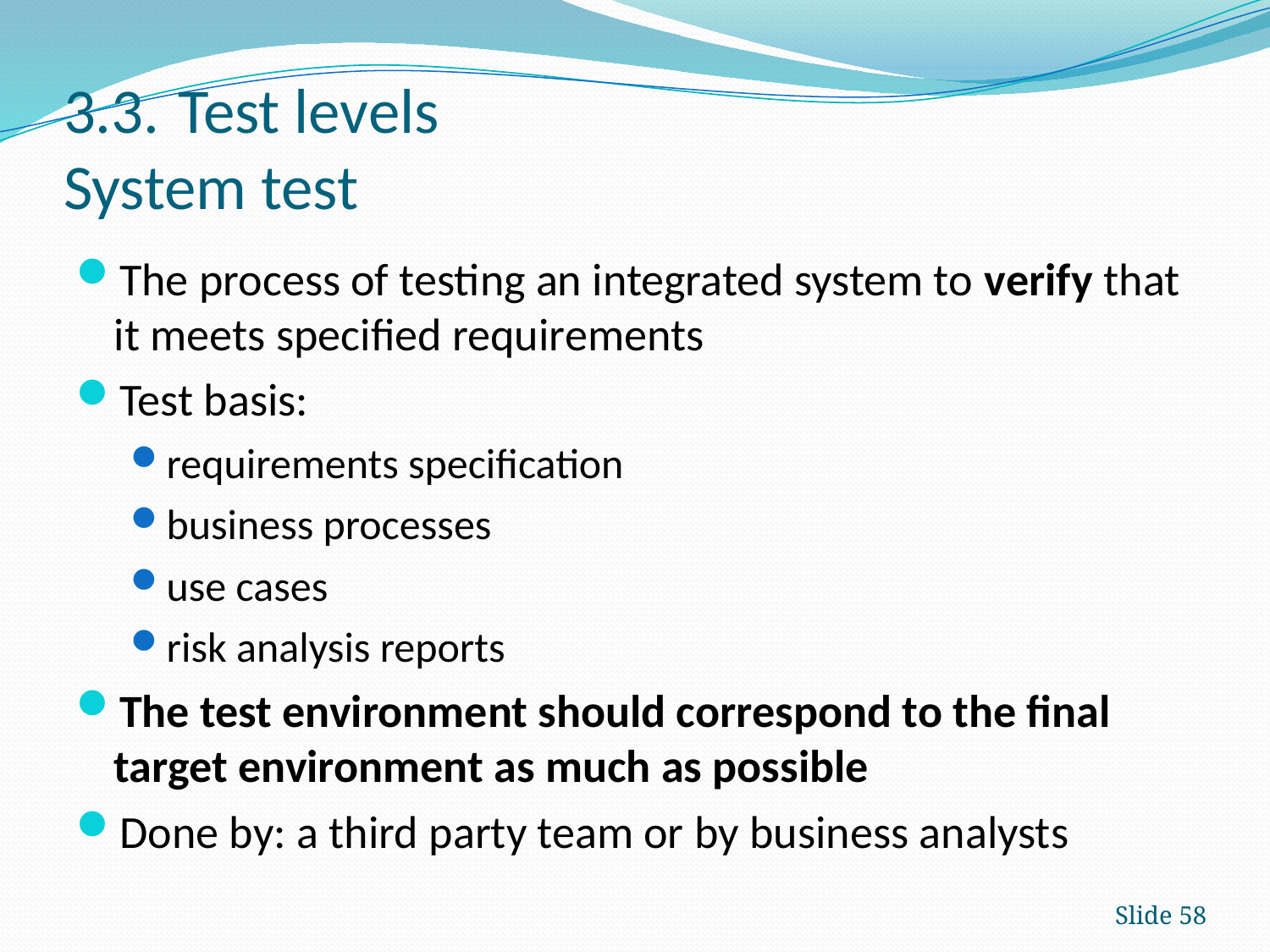

# 3.3.	Test levels System test
The process of testing an integrated system to verify that it meets specified requirements
Test basis:
requirements specification
business processes
use cases
risk analysis reports
The test environment should correspond to the final target environment as much as possible
Done by: a third party team or by business analysts
Slide 58